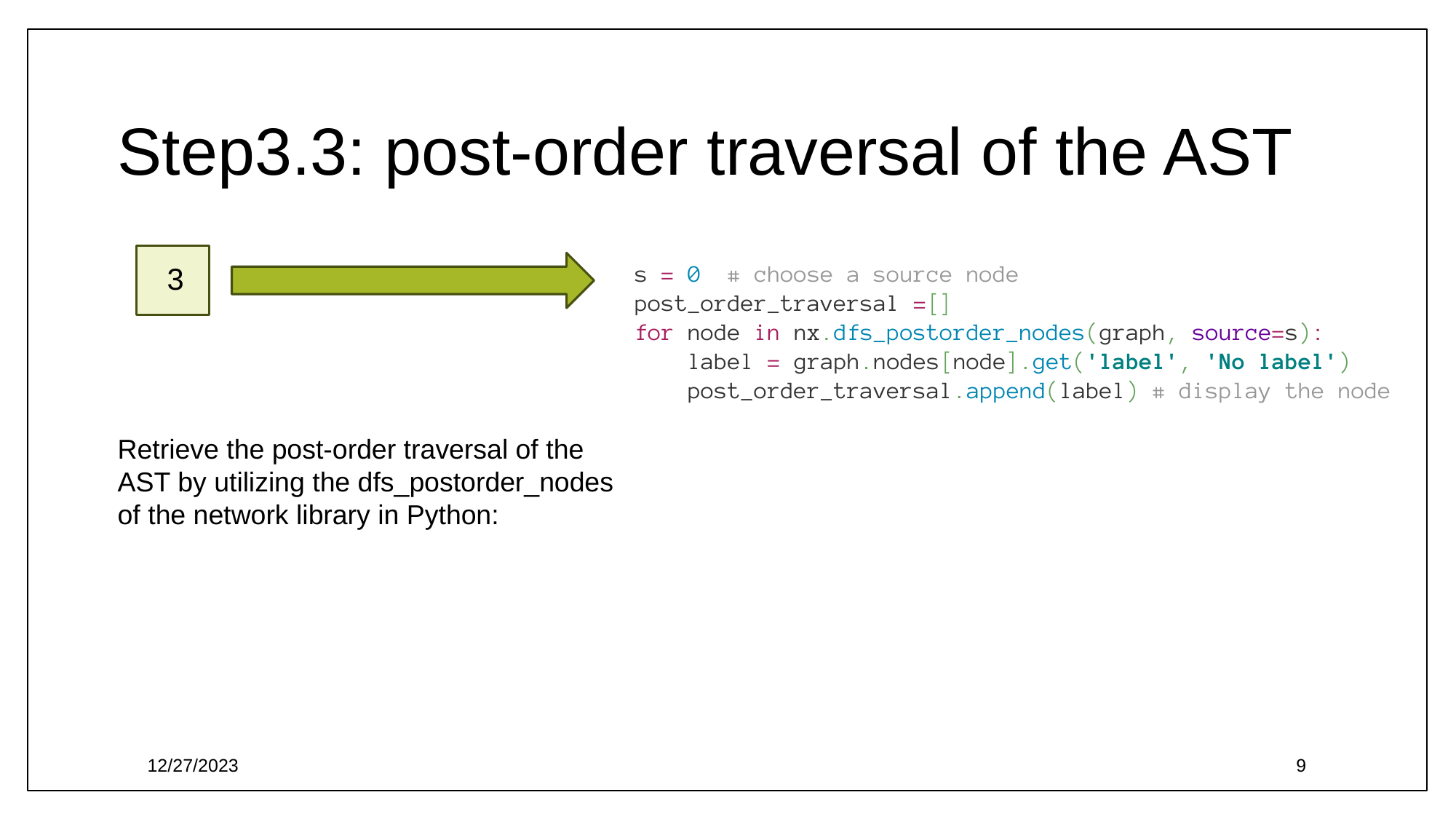

# Step3.3: post-order traversal of the AST
3
s = 0  # choose a source node
post_order_traversal =[]
for node in nx.dfs_postorder_nodes(graph, source=s):
    label = graph.nodes[node].get('label', 'No label')
    post_order_traversal.append(label) # display the node

Retrieve the post-order traversal of the AST by utilizing the dfs_postorder_nodes of the network library in Python:

12/27/2023
9